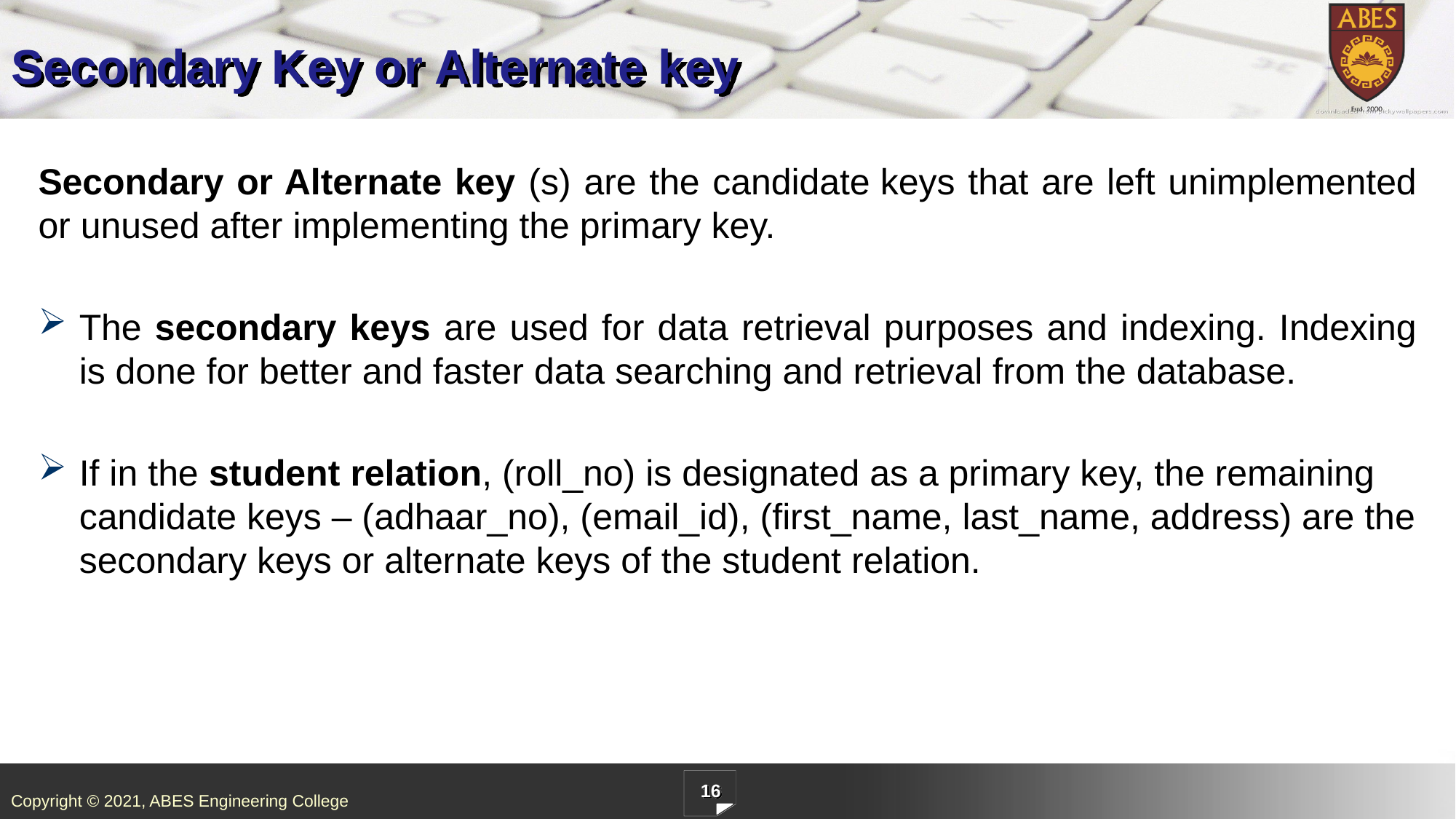

# Secondary Key or Alternate key
Secondary or Alternate key (s) are the candidate keys that are left unimplemented or unused after implementing the primary key.

The secondary keys are used for data retrieval purposes and indexing. Indexing is done for better and faster data searching and retrieval from the database.

If in the student relation, (roll_no) is designated as a primary key, the remaining candidate keys – (adhaar_no), (email_id), (first_name, last_name, address) are the secondary keys or alternate keys of the student relation.
16